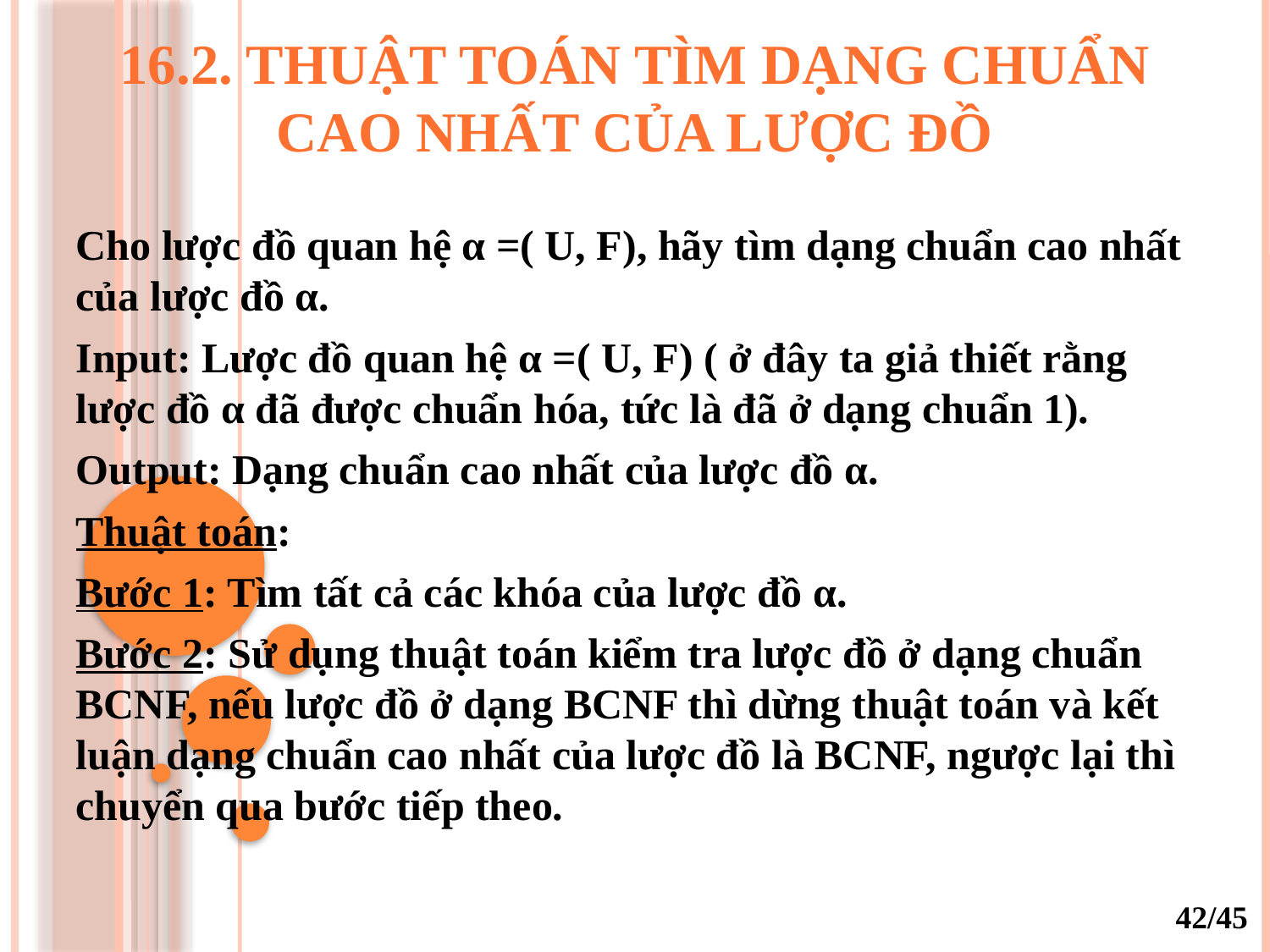

# 16.2. Thuật toán tìm dạng chuẩn cao nhất của lược đồ
Cho lược đồ quan hệ α =( U, F), hãy tìm dạng chuẩn cao nhất của lược đồ α.
Input: Lược đồ quan hệ α =( U, F) ( ở đây ta giả thiết rằng lược đồ α đã được chuẩn hóa, tức là đã ở dạng chuẩn 1).
Output: Dạng chuẩn cao nhất của lược đồ α.
Thuật toán:
Bước 1: Tìm tất cả các khóa của lược đồ α.
Bước 2: Sử dụng thuật toán kiểm tra lược đồ ở dạng chuẩn BCNF, nếu lược đồ ở dạng BCNF thì dừng thuật toán và kết luận dạng chuẩn cao nhất của lược đồ là BCNF, ngược lại thì chuyển qua bước tiếp theo.

42/45